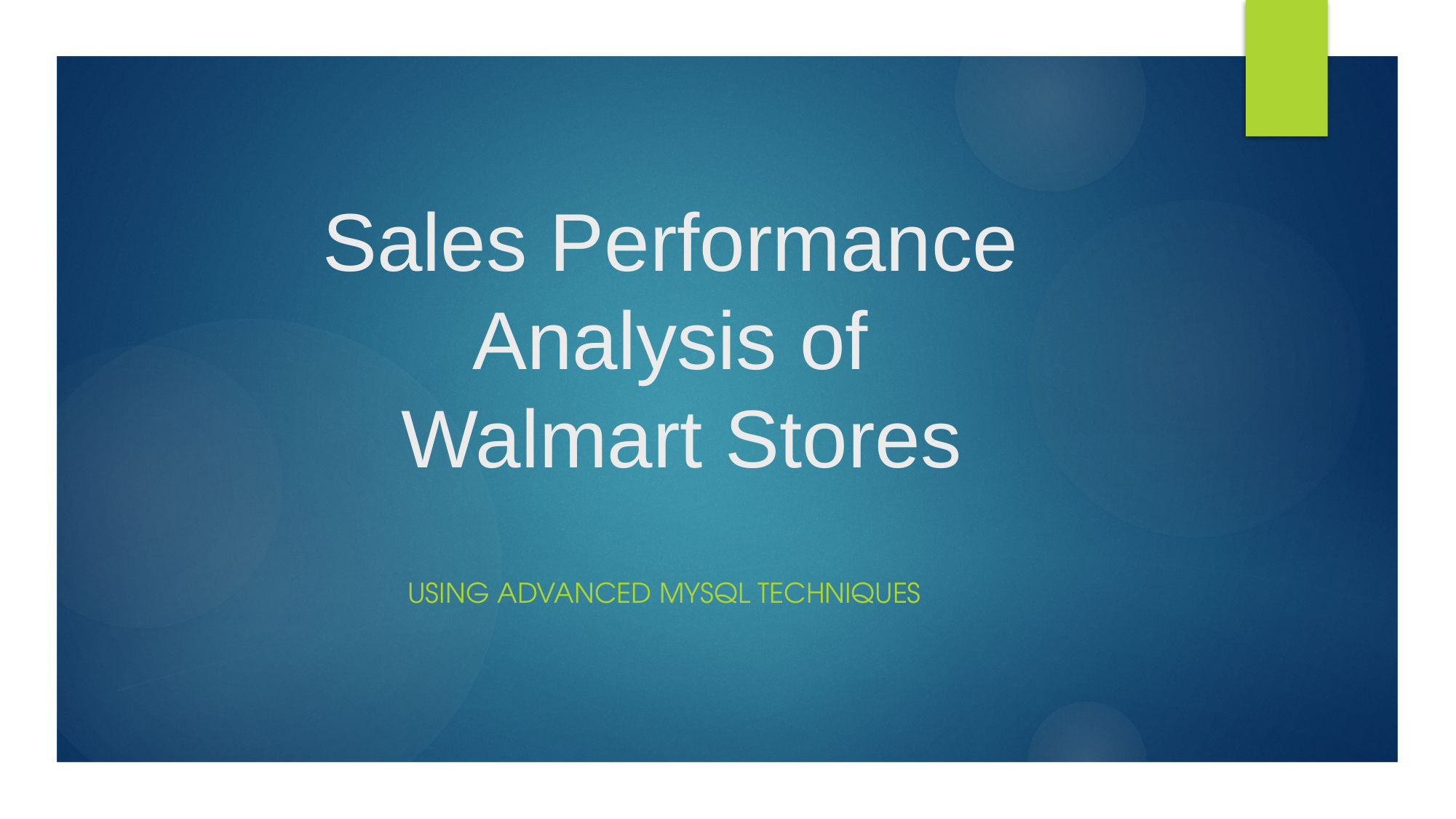

# Sales Performance Analysis of Walmart Stores
Using Advanced MYSQL Techniques